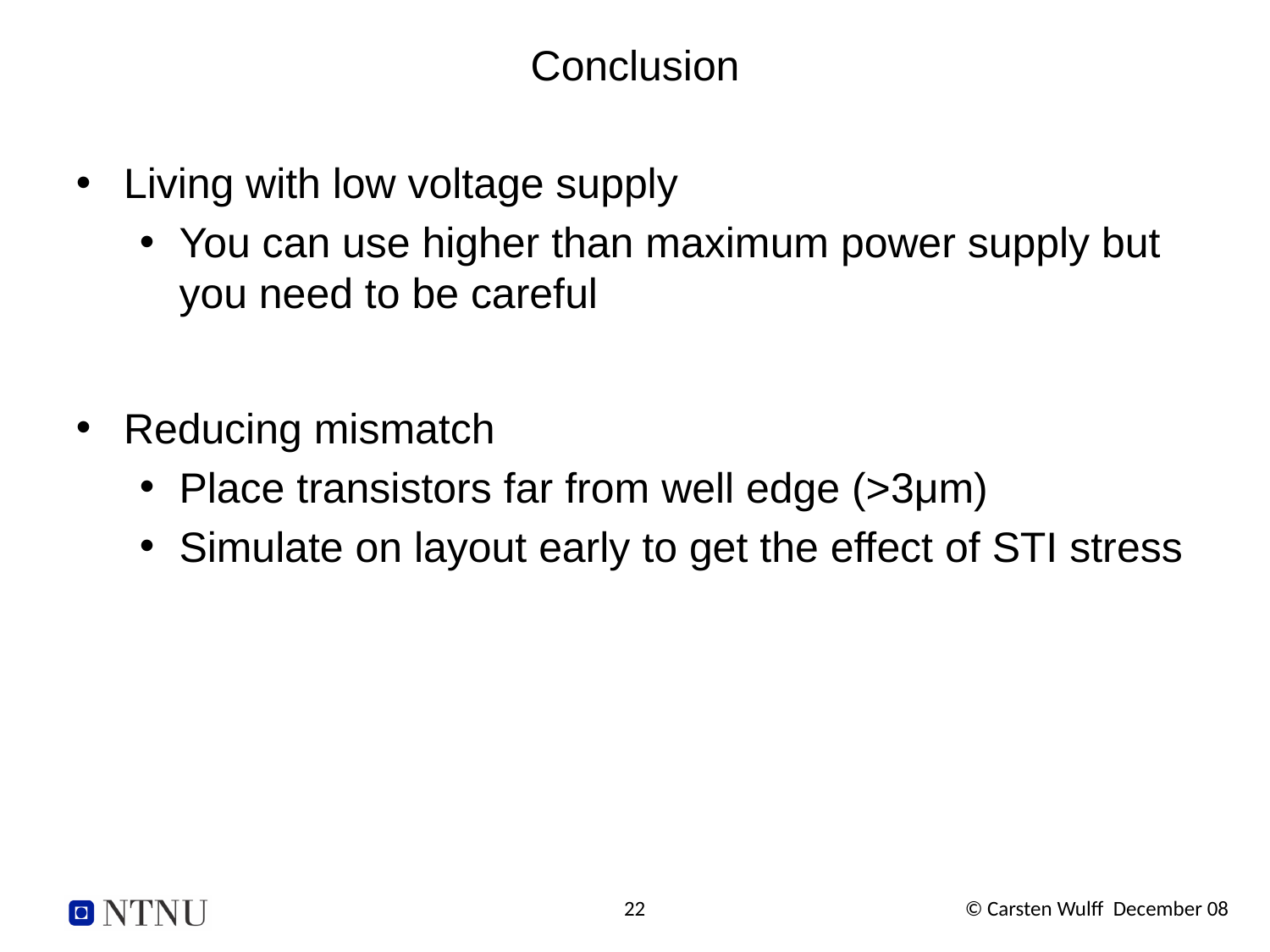

Conclusion

Living with low voltage supply
You can use higher than maximum power supply but you need to be careful

Reducing mismatch
Place transistors far from well edge (>3μm)
Simulate on layout early to get the effect of STI stress